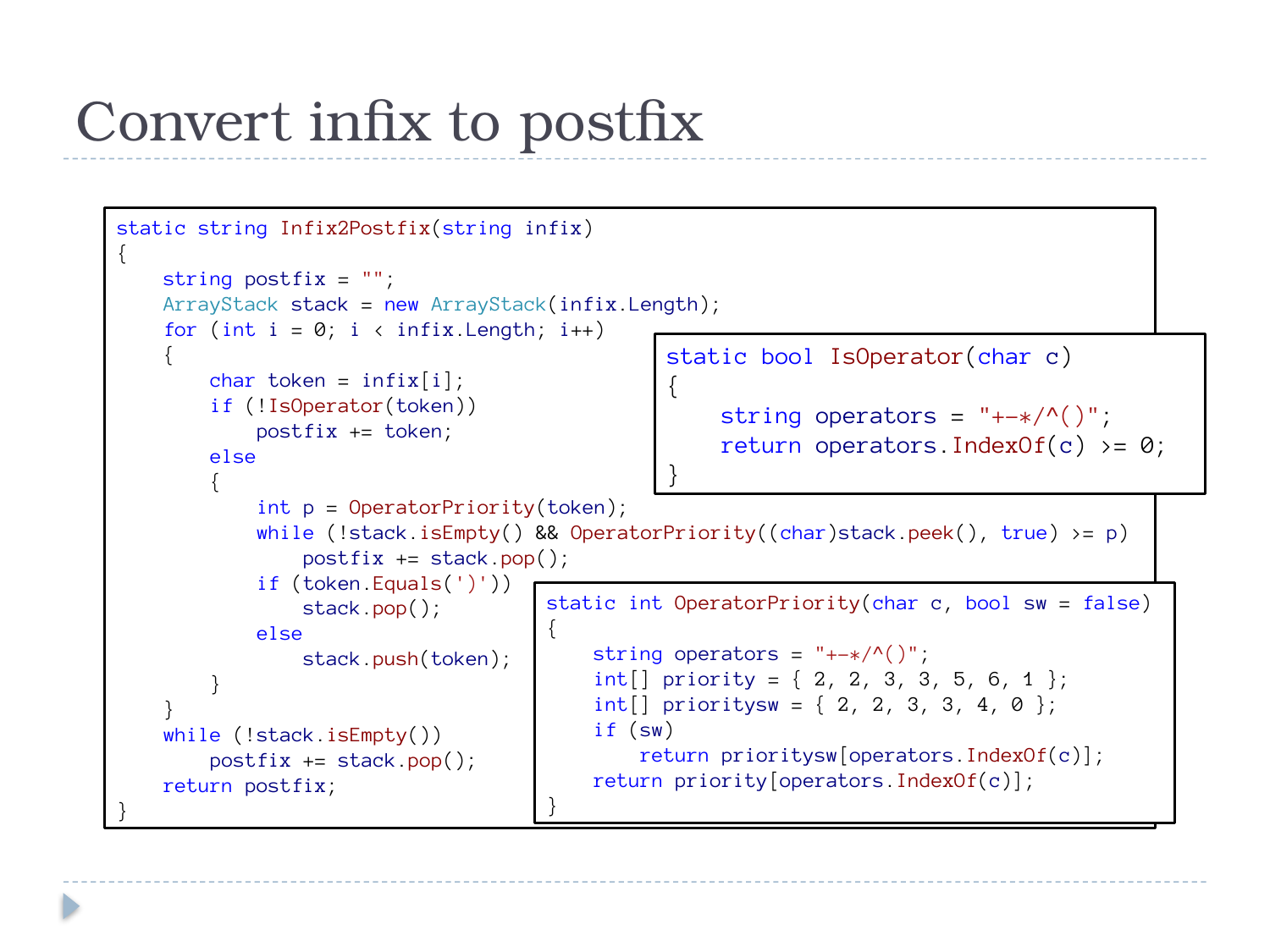

# Convert infix to postfix
static string Infix2Postfix(string infix)
{
    string postfix = "";
    ArrayStack stack = new ArrayStack(infix.Length);
    for (int i = 0; i < infix.Length; i++)
    {
        char token = infix[i];
        if (!IsOperator(token))
            postfix += token;
        else
        {
            int p = OperatorPriority(token);
            while (!stack.isEmpty() && OperatorPriority((char)stack.peek(), true) >= p)
                postfix += stack.pop();
            if (token.Equals(')'))
                stack.pop();
            else
                stack.push(token);
        }
    }
    while (!stack.isEmpty())
        postfix += stack.pop();
    return postfix;
}
static bool IsOperator(char c)
{
    string operators = "+-*/^()";
    return operators.IndexOf(c) >= 0;
}
static int OperatorPriority(char c, bool sw = false)
{
    string operators = "+-*/^()";
    int[] priority = { 2, 2, 3, 3, 5, 6, 1 };
    int[] prioritysw = { 2, 2, 3, 3, 4, 0 };
    if (sw)
        return prioritysw[operators.IndexOf(c)];
    return priority[operators.IndexOf(c)];
}